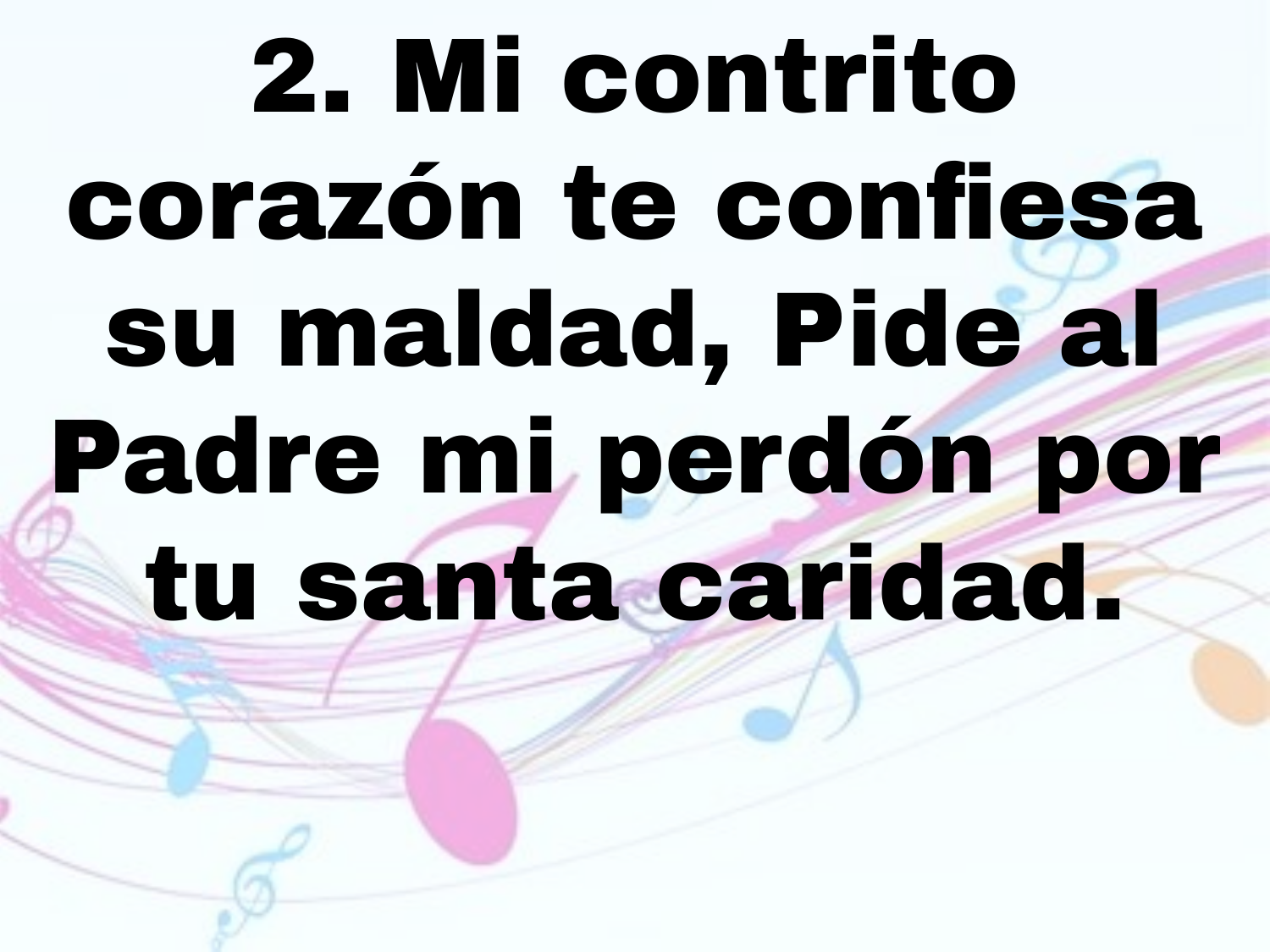

2. Mi contrito corazón te confiesa su maldad, Pide al Padre mi perdón por tu santa caridad.